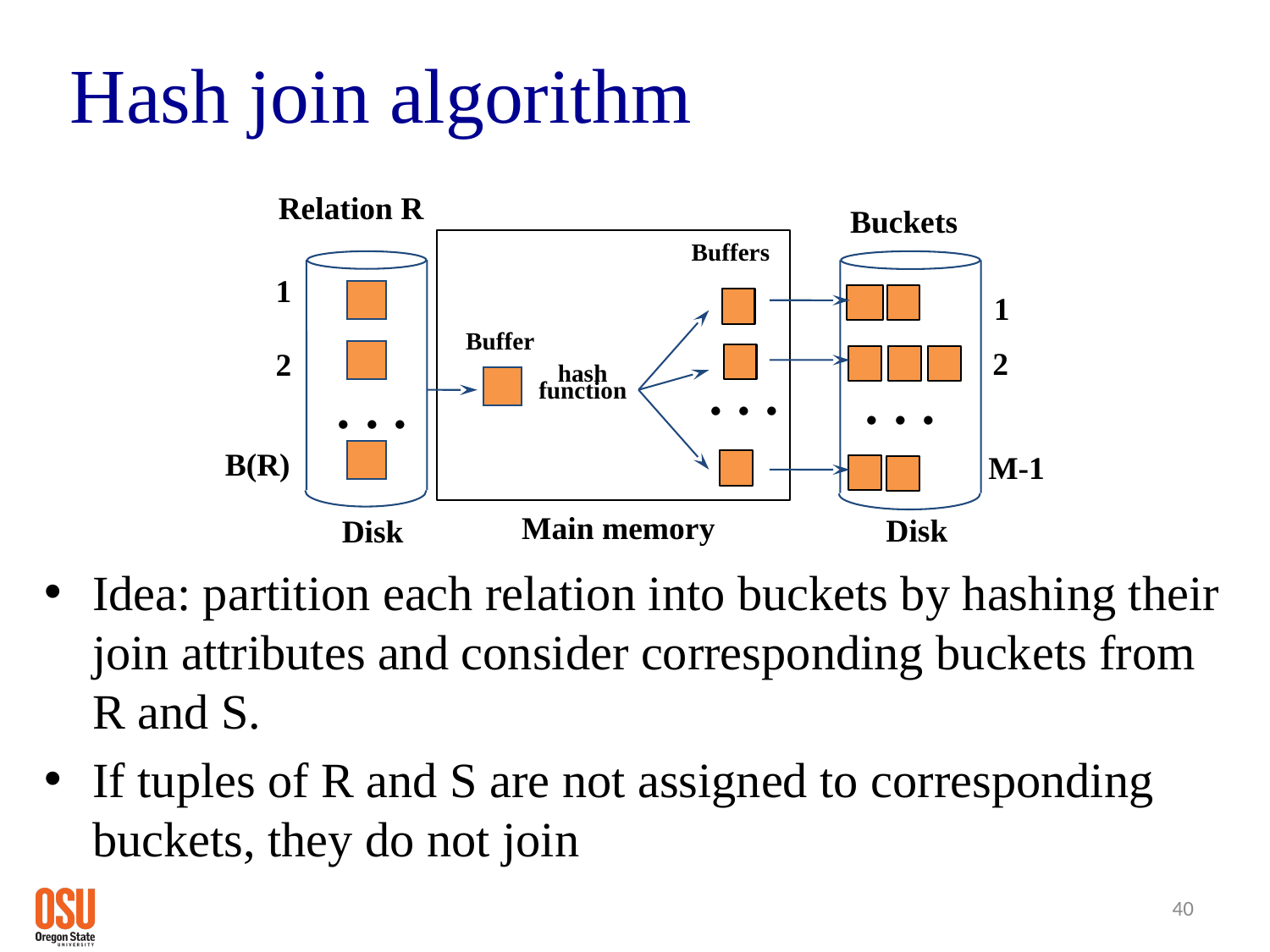

# Hash join algorithm

Idea: partition each relation into buckets by hashing their join attributes and consider corresponding buckets from R and S.
If tuples of R and S are not assigned to corresponding buckets, they do not join

Relation R
Buckets

1

Buffer
2

hash
function

. . .

M-1

Main memory
Disk
Disk
1
2
B(R)
Buffers

. . .
. . .

40